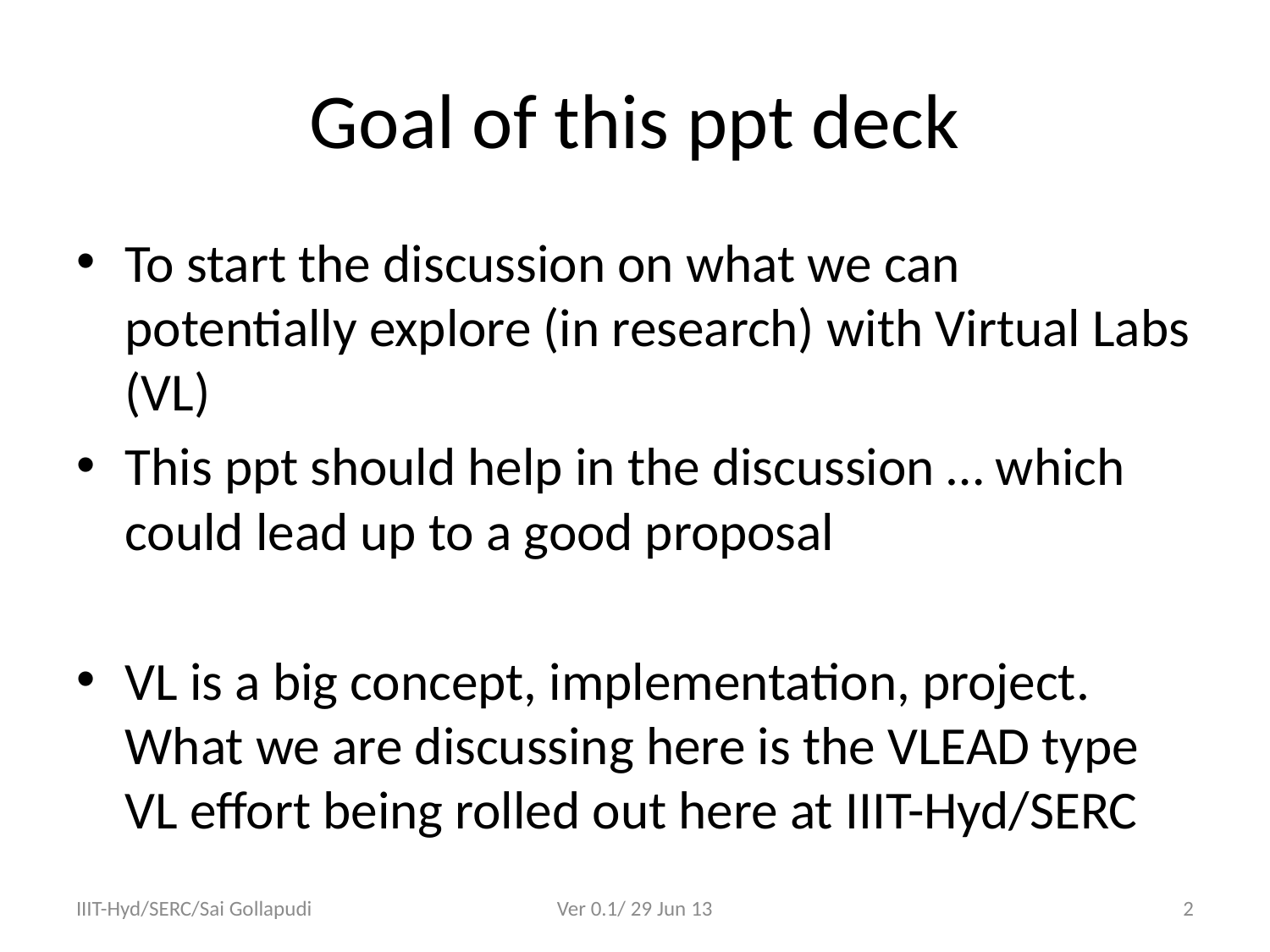

# Goal of this ppt deck
To start the discussion on what we can potentially explore (in research) with Virtual Labs (VL)
This ppt should help in the discussion … which could lead up to a good proposal

VL is a big concept, implementation, project. What we are discussing here is the VLEAD type VL effort being rolled out here at IIIT-Hyd/SERC
IIIT-Hyd/SERC/Sai Gollapudi
Ver 0.1/ 29 Jun 13
2